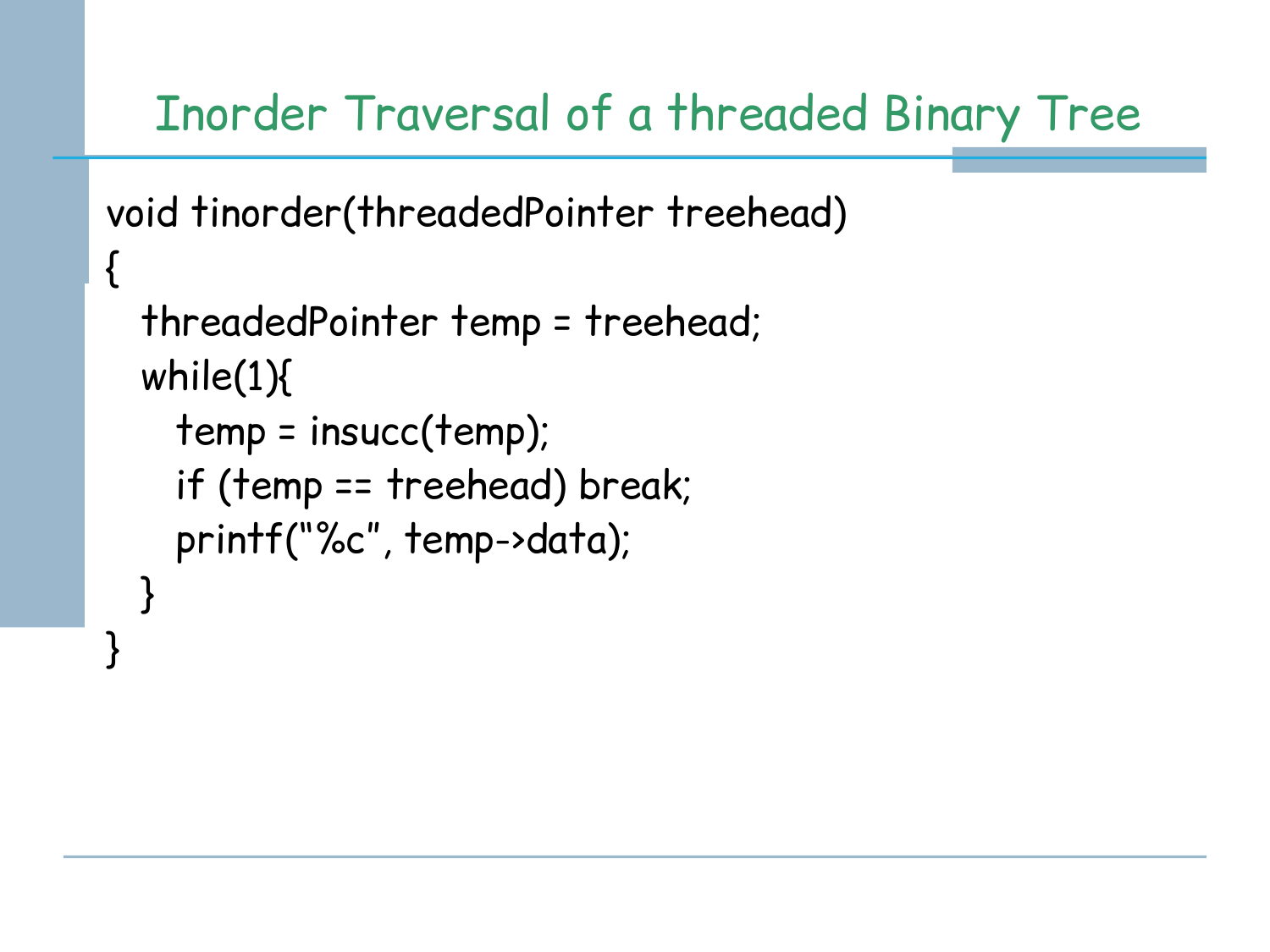

# Inorder Traversal of a threaded Binary Tree
void tinorder(threadedPointer treehead)
{
   threadedPointer temp = treehead;
   while(1){
      temp = insucc(temp);
      if (temp == treehead) break;
      printf(“%c”, temp->data);
   }
}